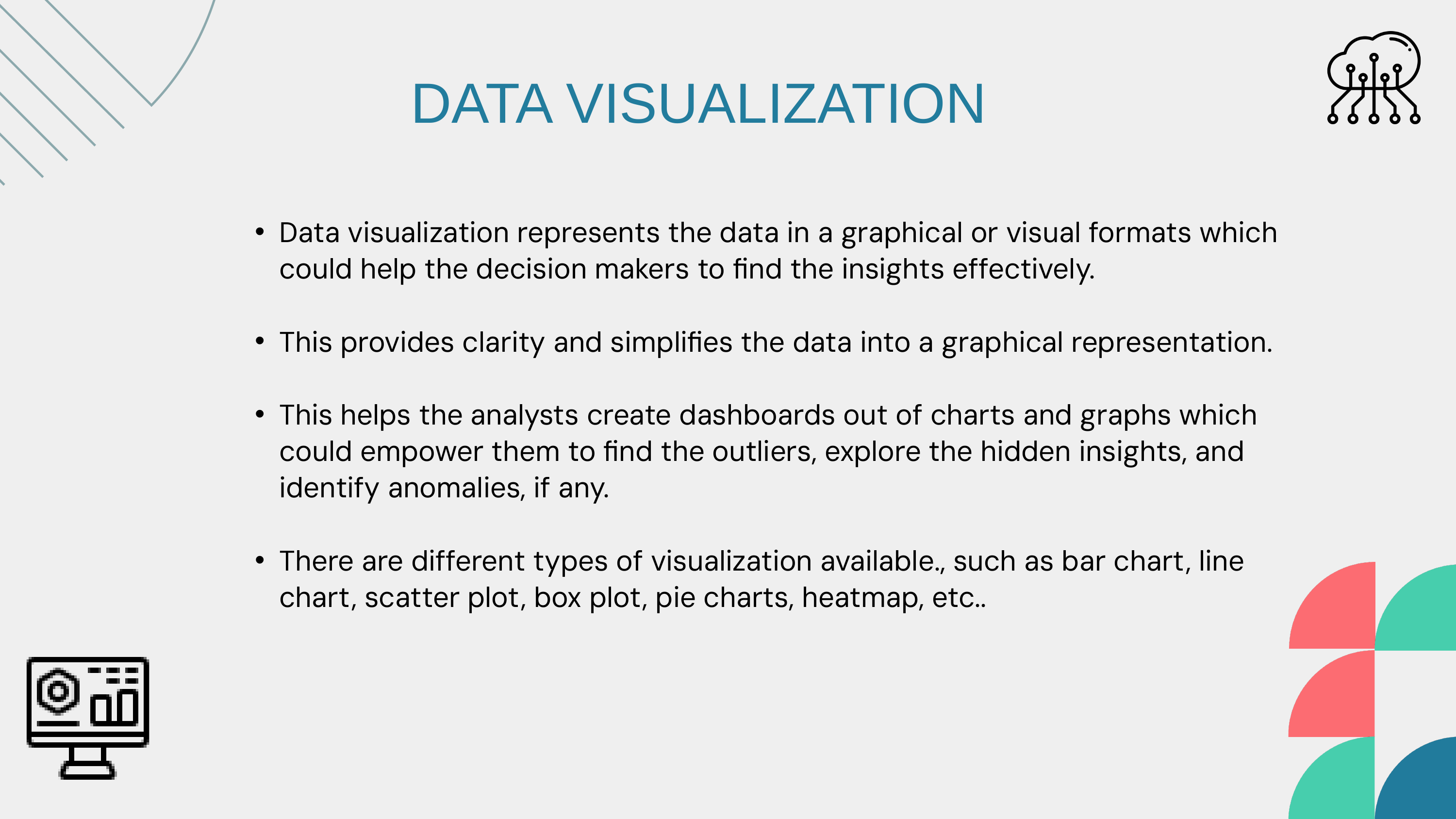

DATA VISUALIZATION

Data visualization represents the data in a graphical or visual formats which could help the decision makers to find the insights effectively.

This provides clarity and simplifies the data into a graphical representation.

This helps the analysts create dashboards out of charts and graphs which could empower them to find the outliers, explore the hidden insights, and identify anomalies, if any.

There are different types of visualization available., such as bar chart, line chart, scatter plot, box plot, pie charts, heatmap, etc..